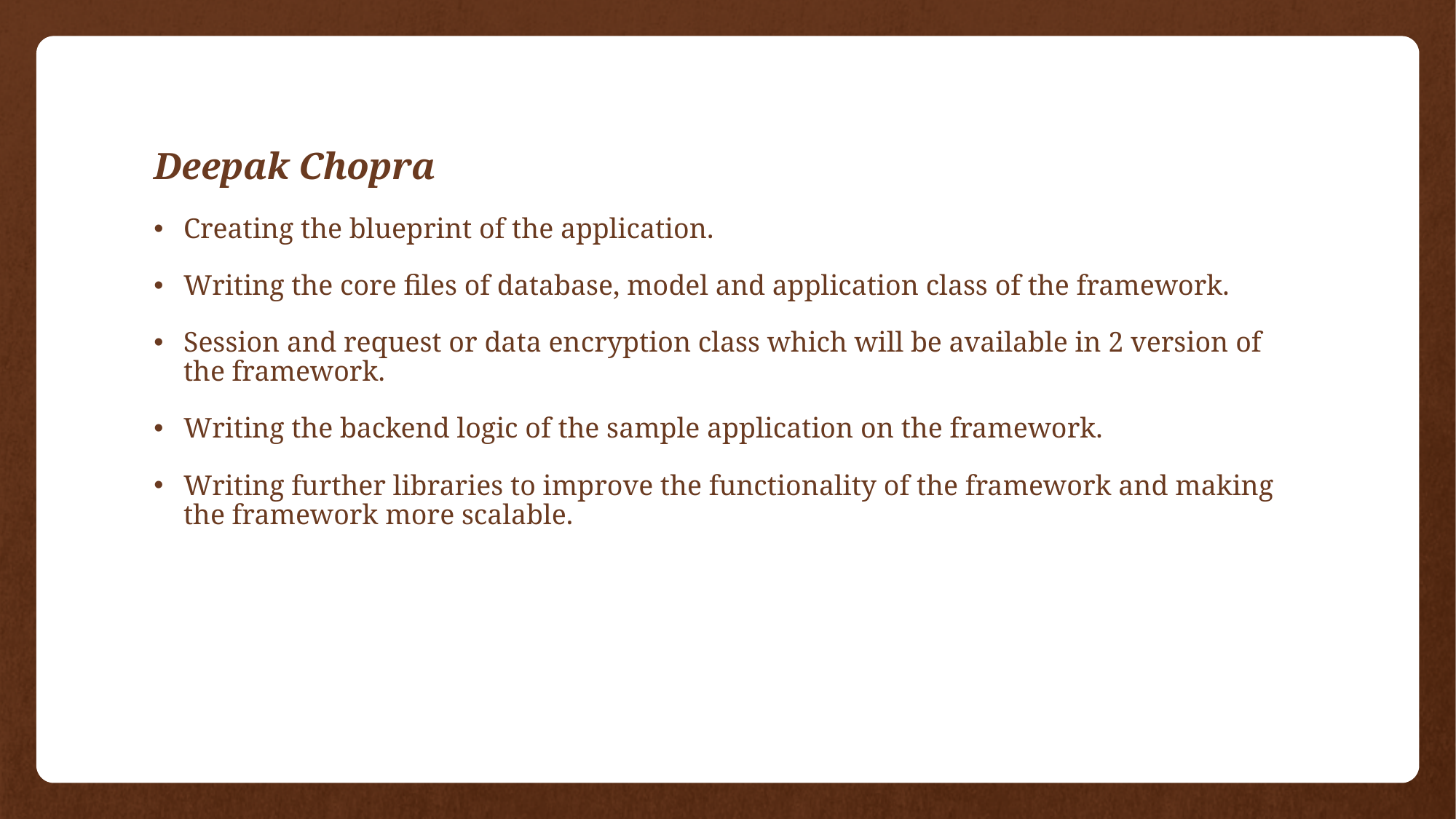

Deepak Chopra
Creating the blueprint of the application.
Writing the core files of database, model and application class of the framework.
Session and request or data encryption class which will be available in 2 version of the framework.
Writing the backend logic of the sample application on the framework.
Writing further libraries to improve the functionality of the framework and making the framework more scalable.